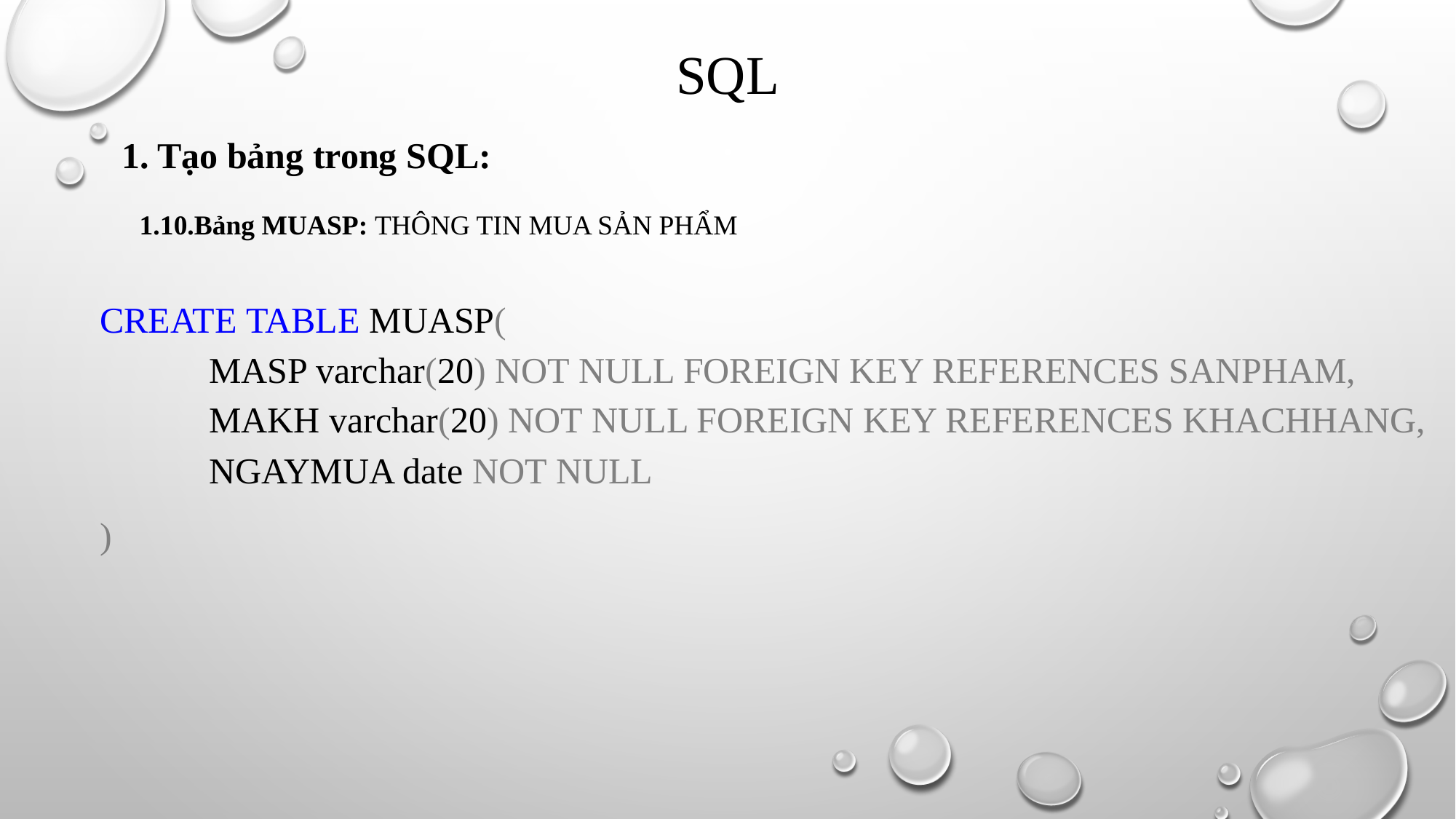

# SQL
1. Tạo bảng trong SQL:
1.10.Bảng MUASP: THÔNG TIN MUA SẢN PHẨM
CREATE TABLE MUASP(
	MASP varchar(20) NOT NULL FOREIGN KEY REFERENCES SANPHAM,
	MAKH varchar(20) NOT NULL FOREIGN KEY REFERENCES KHACHHANG,
	NGAYMUA date NOT NULL
)